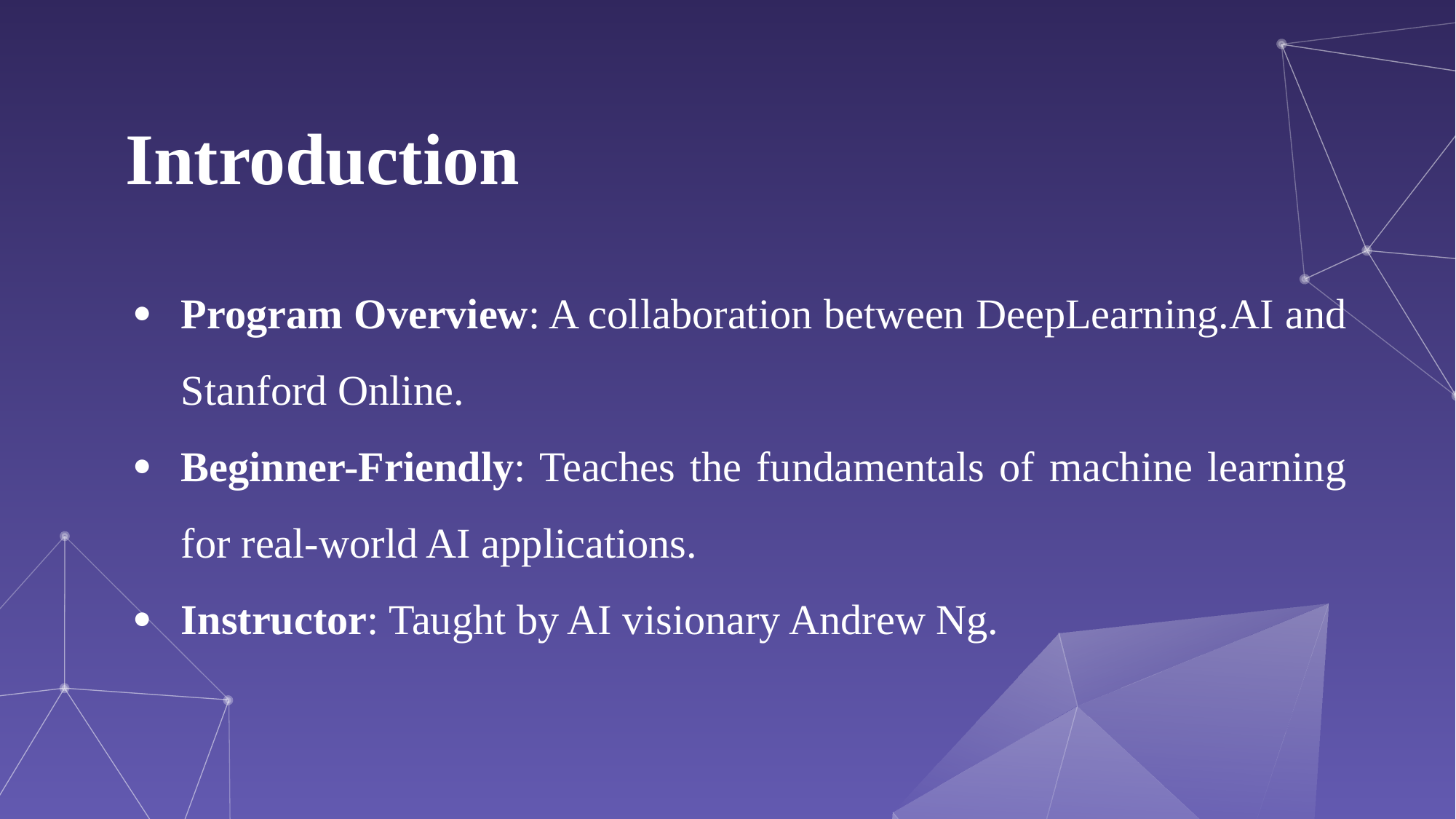

# Introduction
Program Overview: A collaboration between DeepLearning.AI and Stanford Online.
Beginner-Friendly: Teaches the fundamentals of machine learning for real-world AI applications.
Instructor: Taught by AI visionary Andrew Ng.